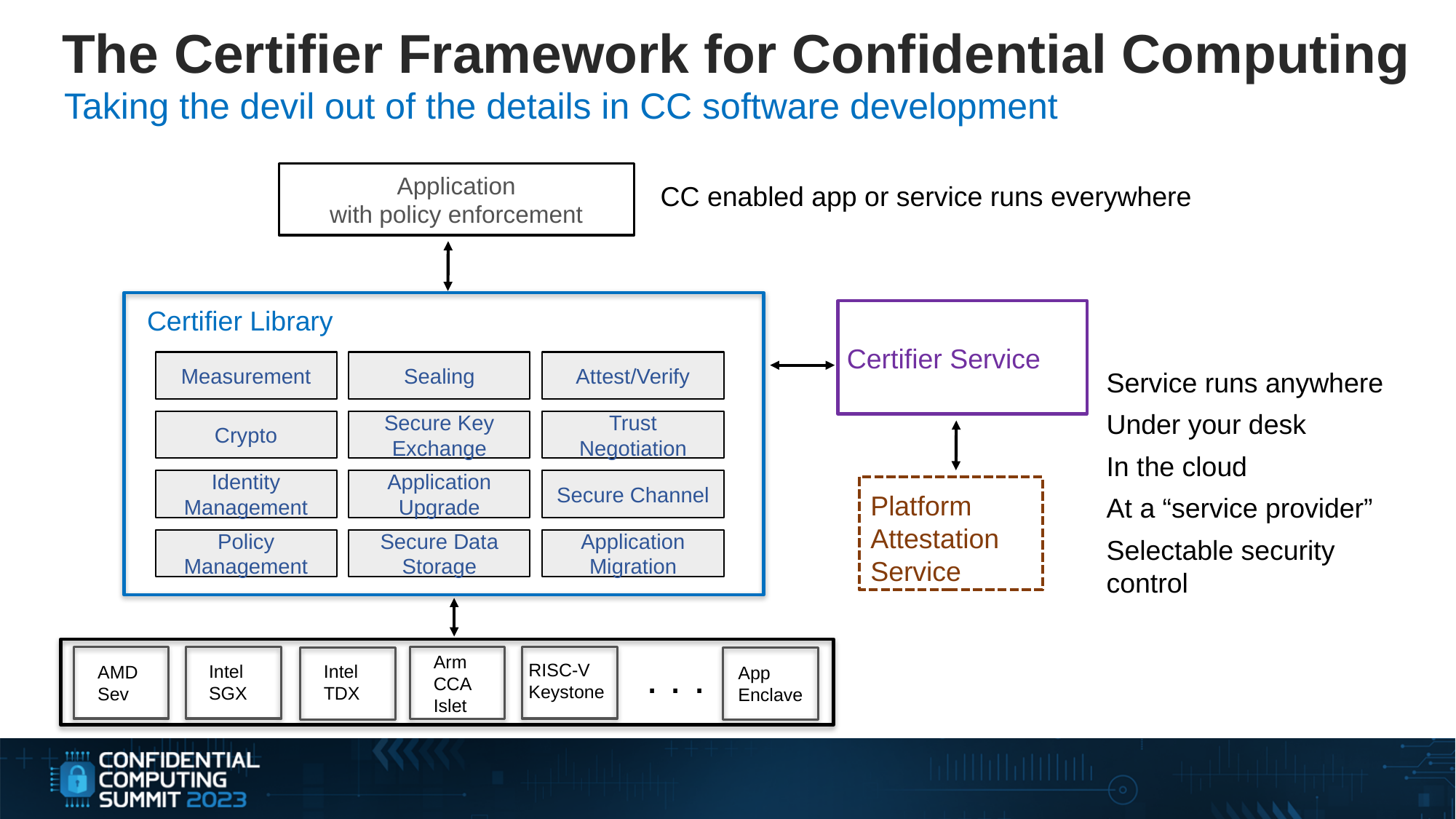

The Certifier Framework for Confidential Computing
Taking the devil out of the details in CC software development
Application
with policy enforcement
CC enabled app or service runs everywhere

Certifier Library
Certifier Service
Measurement
Sealing
Attest/Verify
Service runs anywhere
Under your desk
In the cloud
At a “service provider”
Selectable security control
Crypto
Secure Key Exchange
Trust Negotiation
Identity Management
Application Upgrade
Secure Channel

Platform Attestation Service
Policy Management
Secure Data Storage
Application Migration

. . .

Arm
CCA
Islet
RISC-V Keystone
Intel
SGX
Intel
TDX
AMD Sev
App Enclave